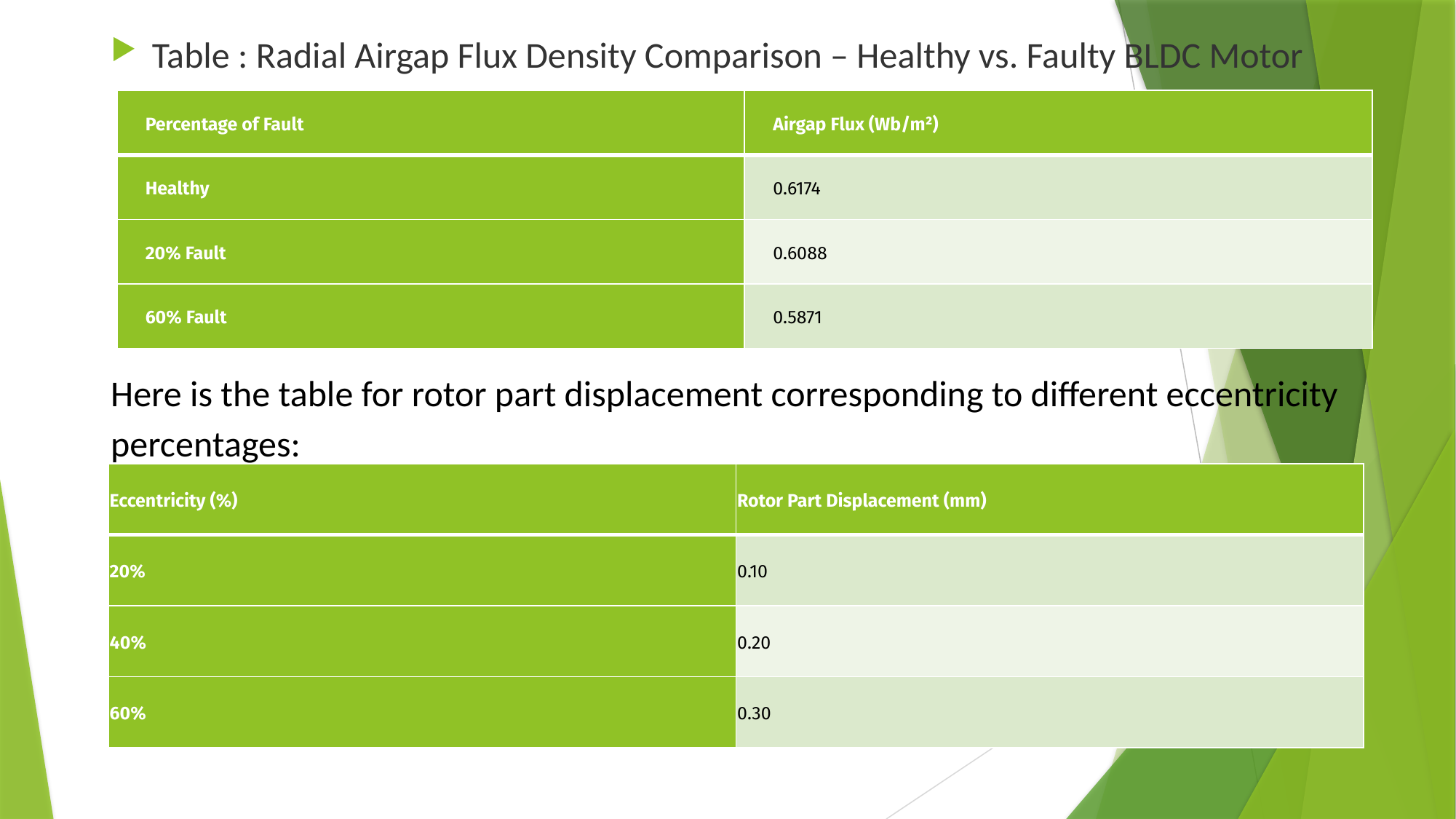

Table : Radial Airgap Flux Density Comparison – Healthy vs. Faulty BLDC Motor

#
| Percentage of Fault | Airgap Flux (Wb/m²) |
| --- | --- |
| Healthy | 0.6174 |
| 20% Fault | 0.6088 |
| 60% Fault | 0.5871 |
Here is the table for rotor part displacement corresponding to different eccentricity percentages:

| Eccentricity (%) | Rotor Part Displacement (mm) |
| --- | --- |
| 20% | 0.10 |
| 40% | 0.20 |
| 60% | 0.30 |